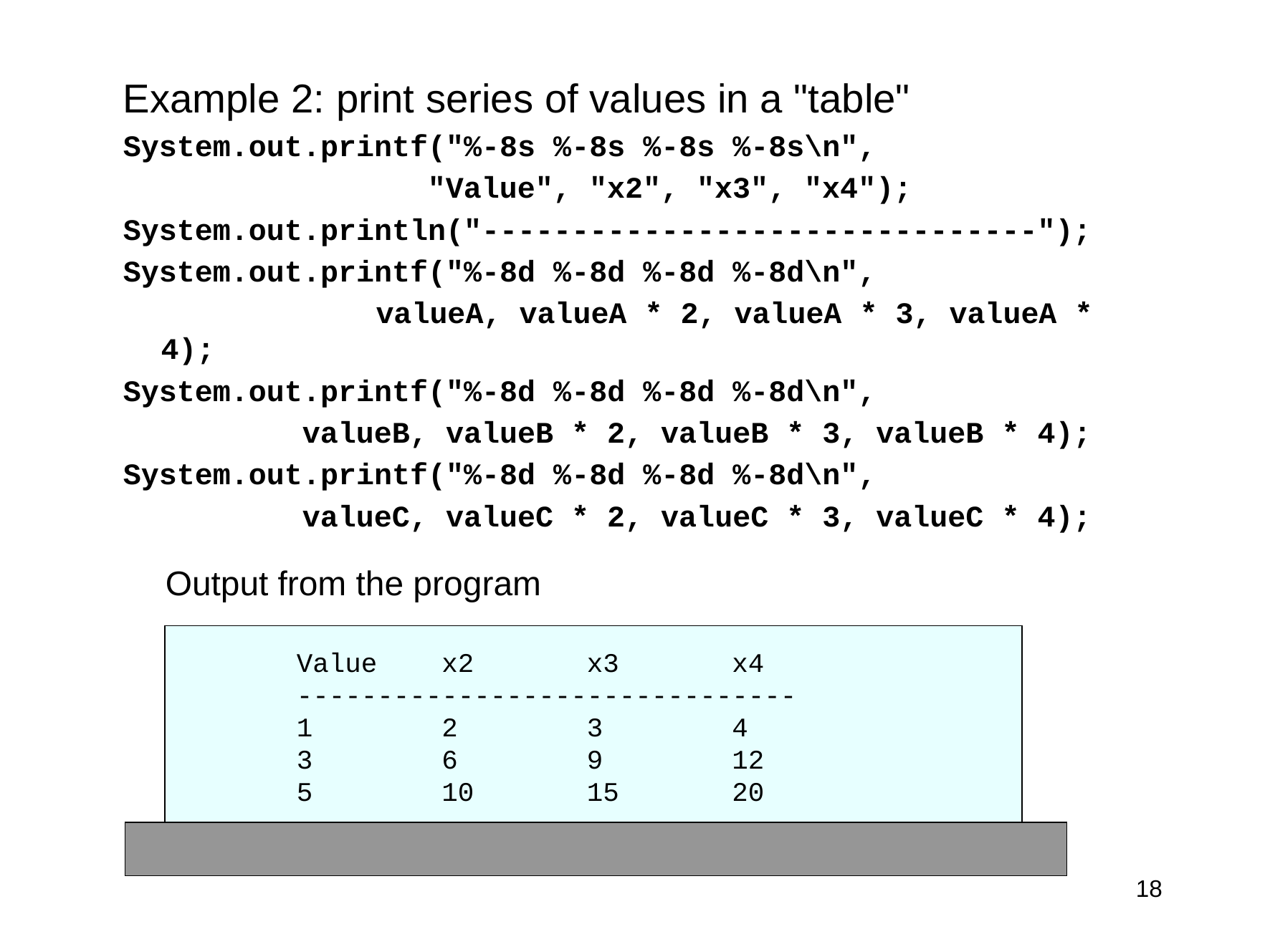

Example 2: print series of values in a "table"
System.out.printf("%-8s %-8s %-8s %-8s\n",
                 "Value", "x2", "x3", "x4");
System.out.println("-------------------------------");
System.out.printf("%-8d %-8d %-8d %-8d\n",
		      valueA, valueA * 2, valueA * 3, valueA * 4);
System.out.printf("%-8d %-8d %-8d %-8d\n",
          valueB, valueB * 2, valueB * 3, valueB * 4);
System.out.printf("%-8d %-8d %-8d %-8d\n",
          valueC, valueC * 2, valueC * 3, valueC * 4);
#
Output from the program
Value    x2       x3       x4
-------------------------------
1        2        3        4
3        6        9        12
5        10       15       20

18